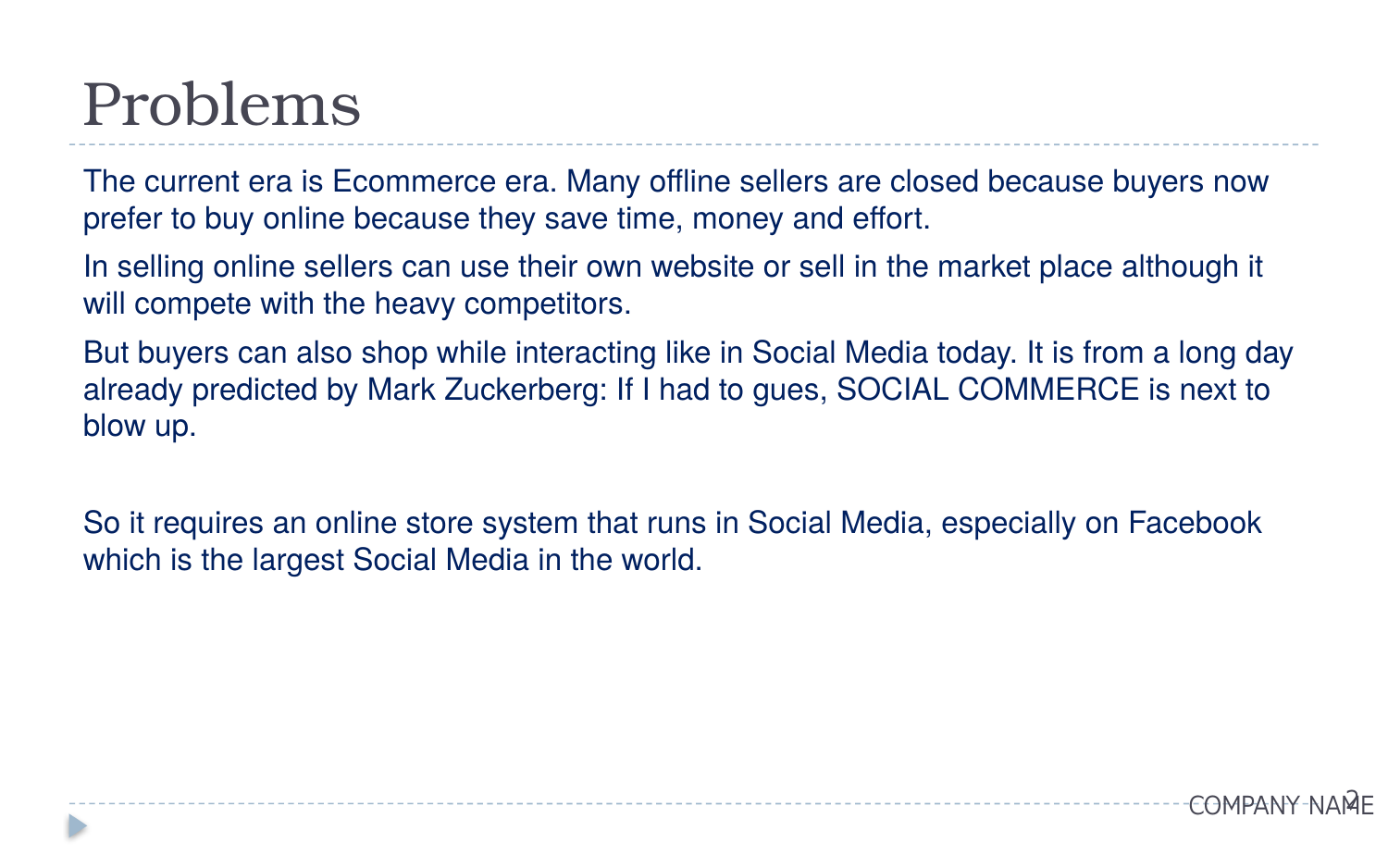

# Problems
The current era is Ecommerce era. Many offline sellers are closed because buyers now prefer to buy online because they save time, money and effort.
In selling online sellers can use their own website or sell in the market place although it will compete with the heavy competitors.
But buyers can also shop while interacting like in Social Media today. It is from a long day already predicted by Mark Zuckerberg: If I had to gues, SOCIAL COMMERCE is next to blow up.

So it requires an online store system that runs in Social Media, especially on Facebook which is the largest Social Media in the world.
2
COMPANY NAME